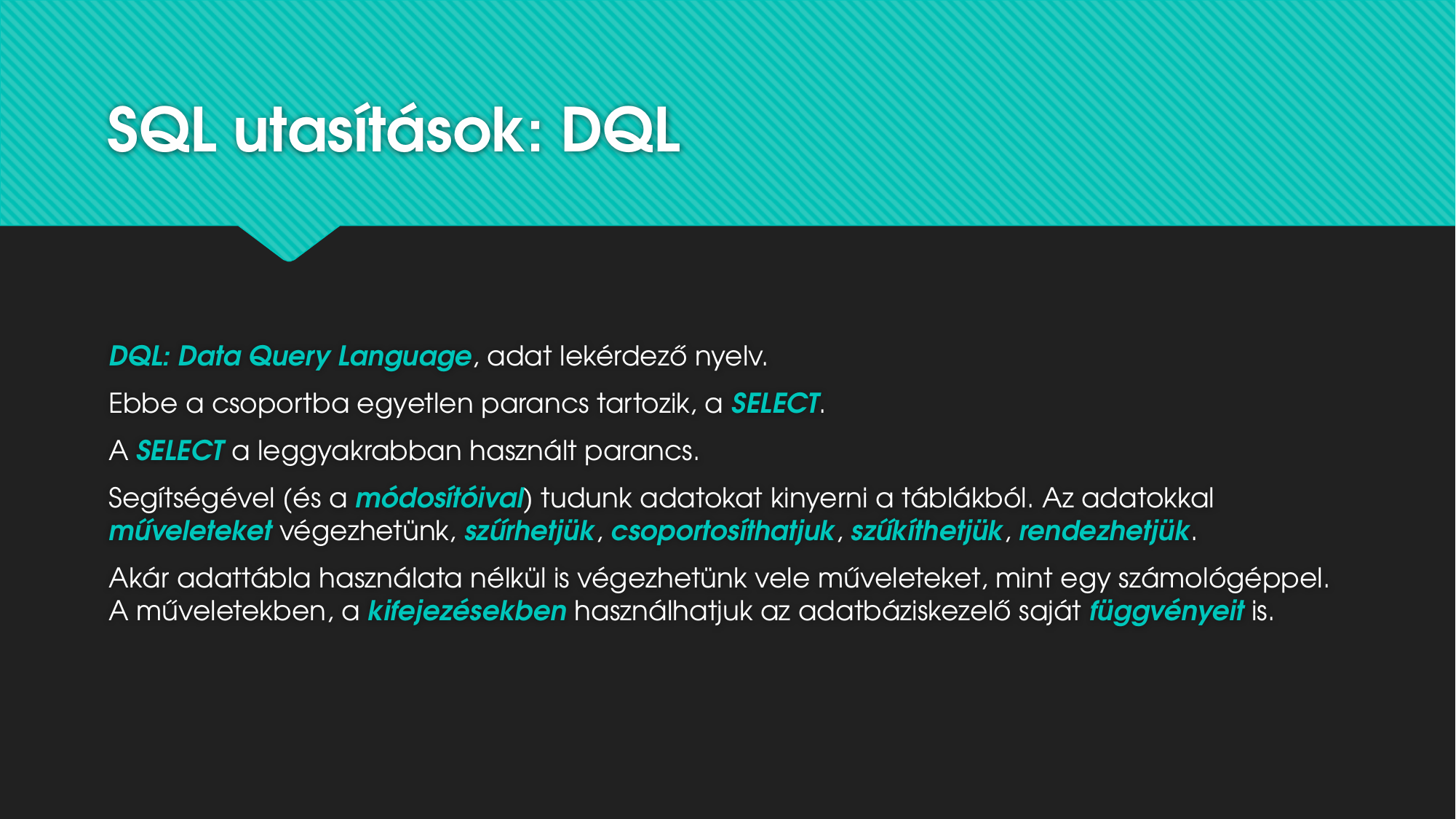

# SQL utasítások: DQL
DQL: Data Query Language, adat lekérdező nyelv.
Ebbe a csoportba egyetlen parancs tartozik, a SELECT.
A SELECT a leggyakrabban használt parancs.
Segítségével (és a módosítóival) tudunk adatokat kinyerni a táblákból. Az adatokkal műveleteket végezhetünk, szűrhetjük, csoportosíthatjuk, szűkíthetjük, rendezhetjük.
Akár adattábla használata nélkül is végezhetünk vele műveleteket, mint egy számológéppel. A műveletekben, a kifejezésekben használhatjuk az adatbáziskezelő saját függvényeit is.